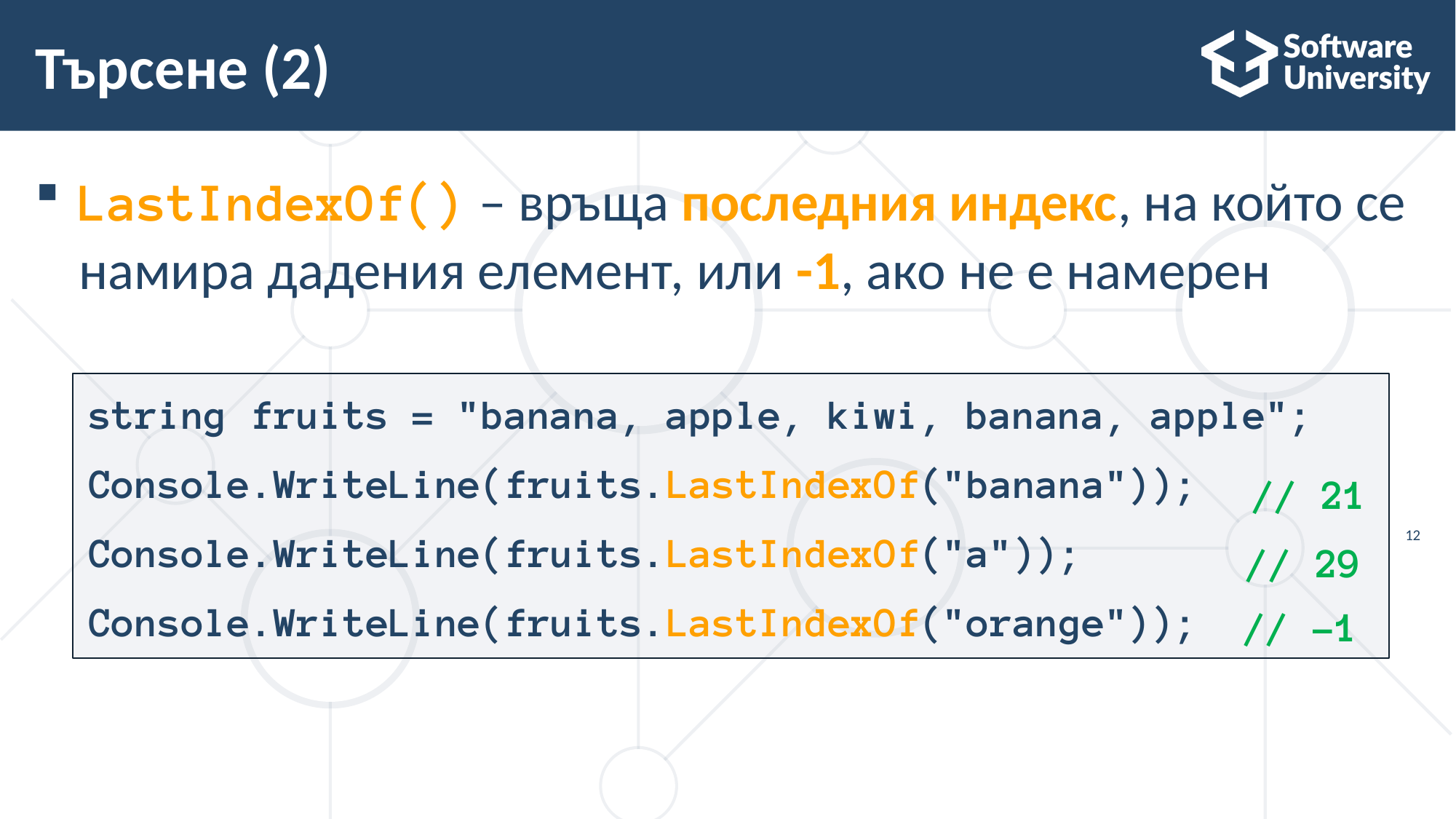

# Търсене (2)
LastIndexOf() – връща последния индекс, на който се намира дадения елемент, или -1, ако не е намерен

string fruits = "banana, apple, kiwi, banana, apple";
Console.WriteLine(fruits.LastIndexOf("banana"));
Console.WriteLine(fruits.LastIndexOf("a"));
Console.WriteLine(fruits.LastIndexOf("orange"));
// 21
12
// 29
// -1